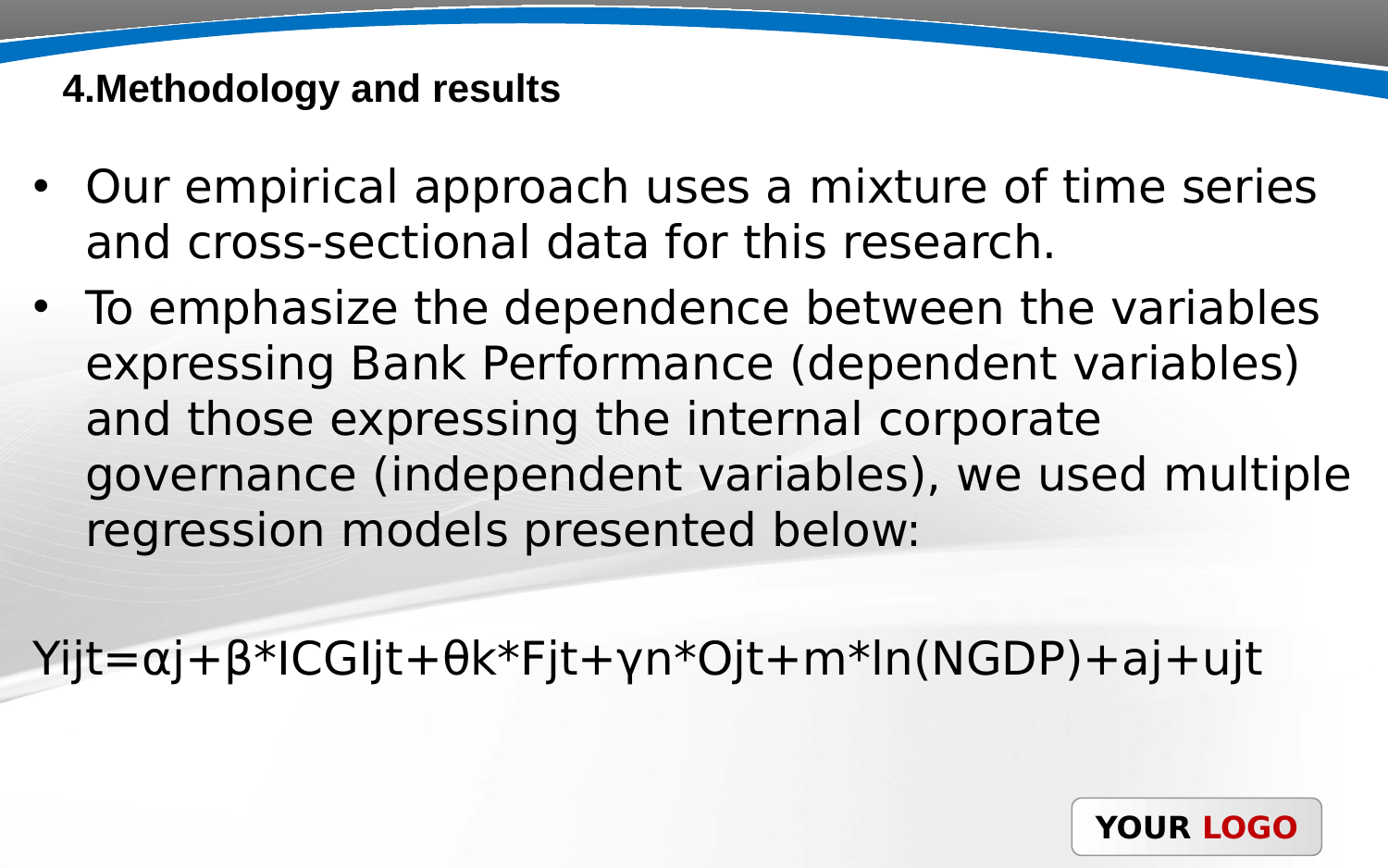

# 4.Methodology and results
Our empirical approach uses a mixture of time series and cross-sectional data for this research.
To emphasize the dependence between the variables expressing Bank Performance (dependent variables) and those expressing the internal corporate governance (independent variables), we used multiple regression models presented below:

Yijt=αj+β*ICGIjt+θk*Fjt+γn*Ojt+m*ln(NGDP)+aj+ujt